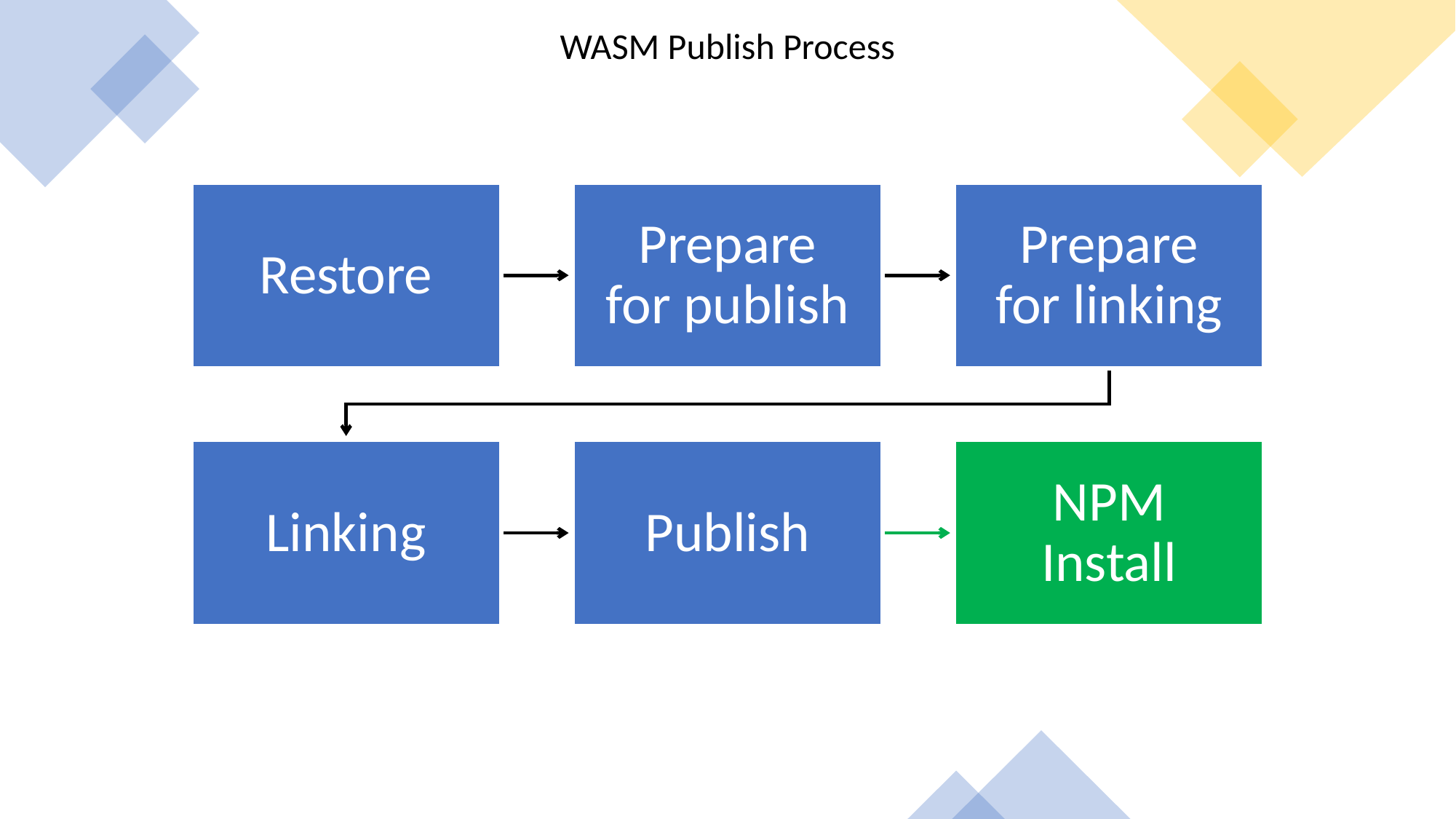

WASM Publish Process

Restore

Prepare for publish

Prepare for linking

Linking

Publish
NPM Install